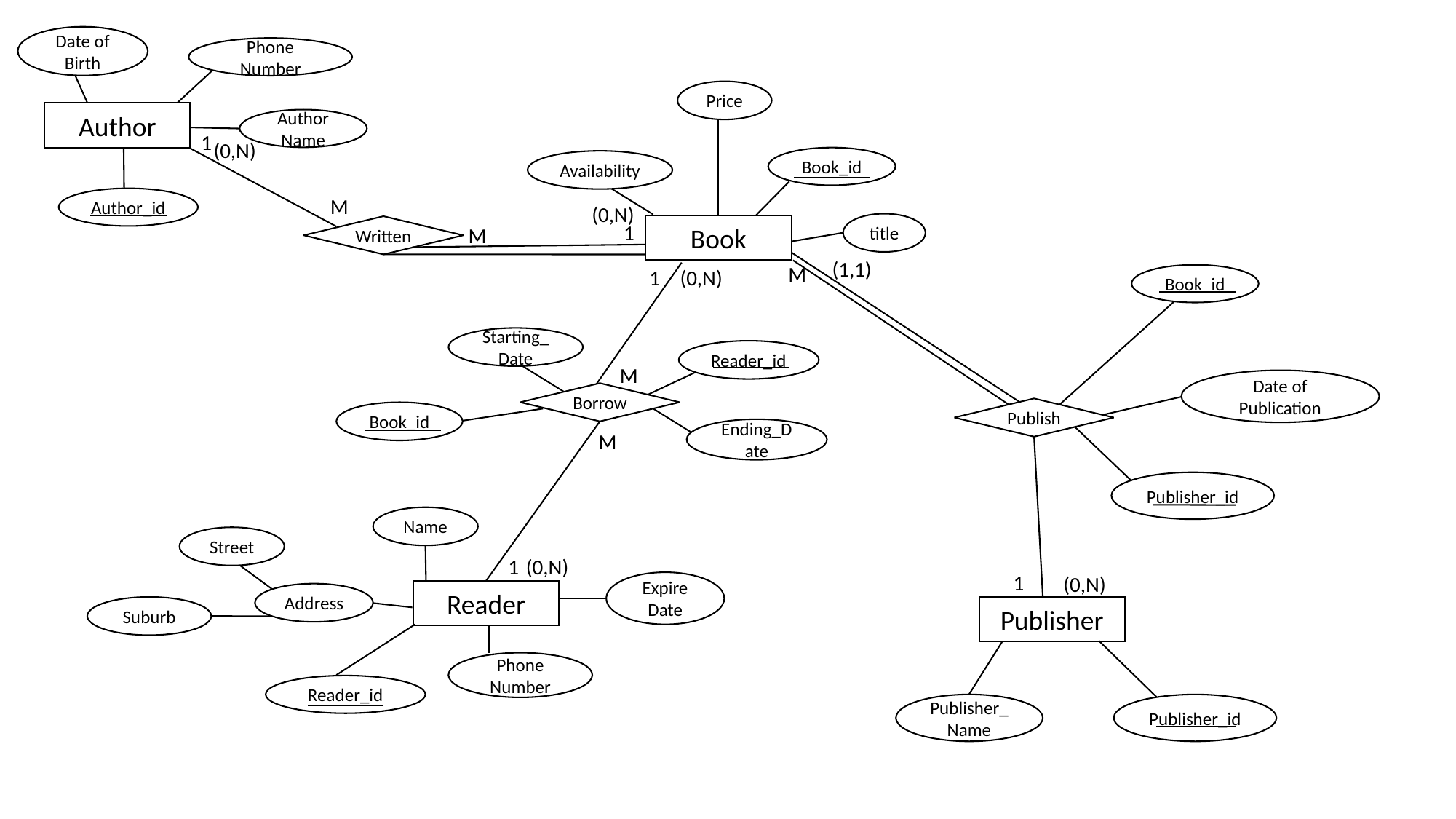

Date of Birth
Phone Number
Price
Author
Author Name
1
(0,N)
Book_id
Availability
M
Author_id
(0,N)
title
1
Book
Written
M
(1,1)
M
1
(0,N)
Book_id
Starting_Date
Reader_id
M
Date of Publication
Borrow
Publish
Book_id
Ending_Date
M
Publisher_id
Name
Street
1
(0,N)
1
(0,N)
Expire Date
Reader
Address
Publisher
Suburb
Phone Number
Reader_id
Publisher_Name
Publisher_id